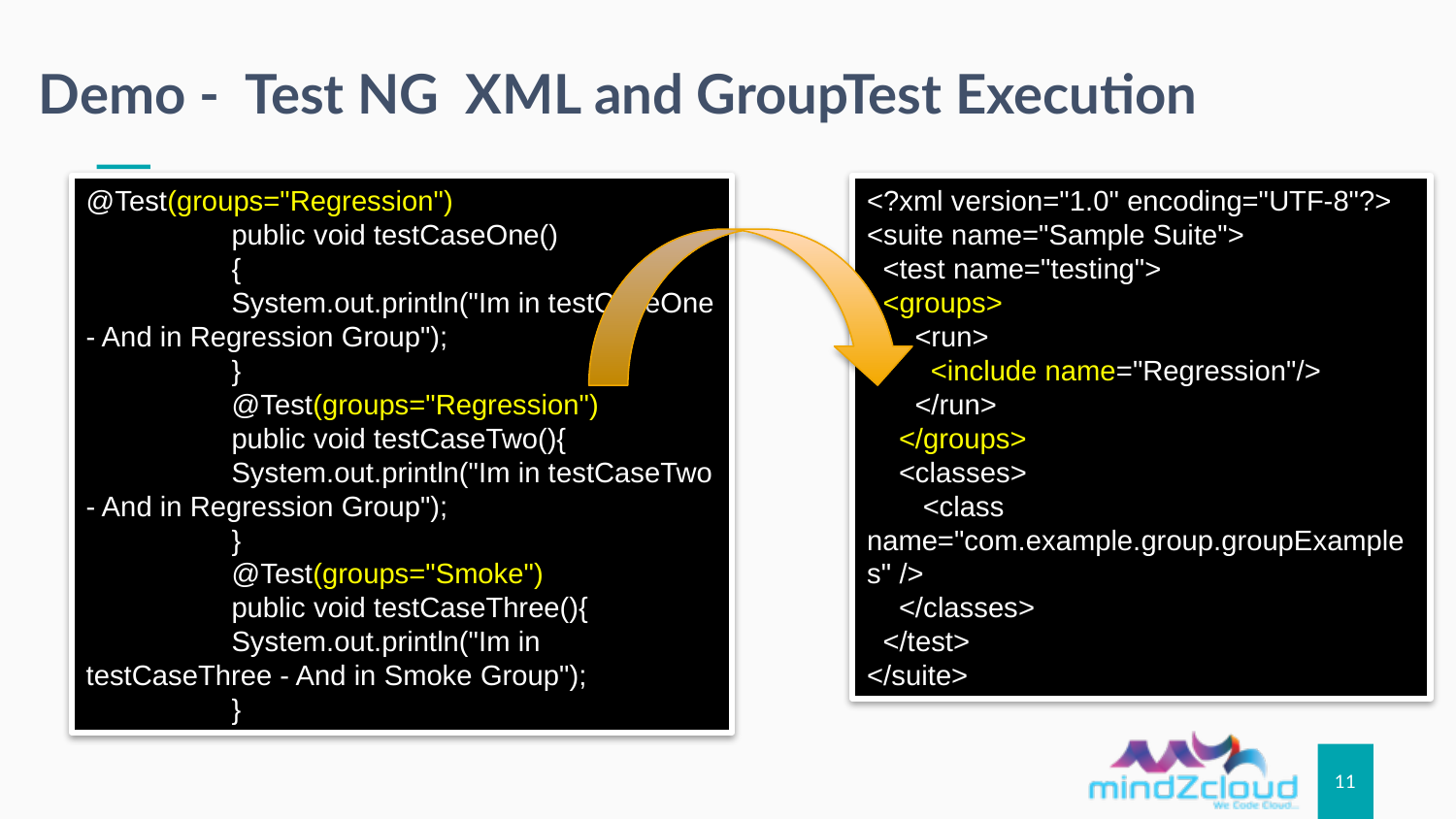

Demo -  Test NG  XML and GroupTest Execution
@Test(groups="Regression")
	public void testCaseOne()
	{
	System.out.println("Im in testCaseOne - And in Regression Group");
	}
	@Test(groups="Regression")
	public void testCaseTwo(){
	System.out.println("Im in testCaseTwo - And in Regression Group");
	}
	@Test(groups="Smoke")
	public void testCaseThree(){
	System.out.println("Im in testCaseThree - And in Smoke Group");
	}
<?xml version="1.0" encoding="UTF-8"?>
<suite name="Sample Suite">
  <test name="testing">
  <groups>
      <run>
        <include name="Regression"/>
      </run>
    </groups>
    <classes>
       <class name="com.example.group.groupExamples" />
    </classes>
  </test>
</suite>